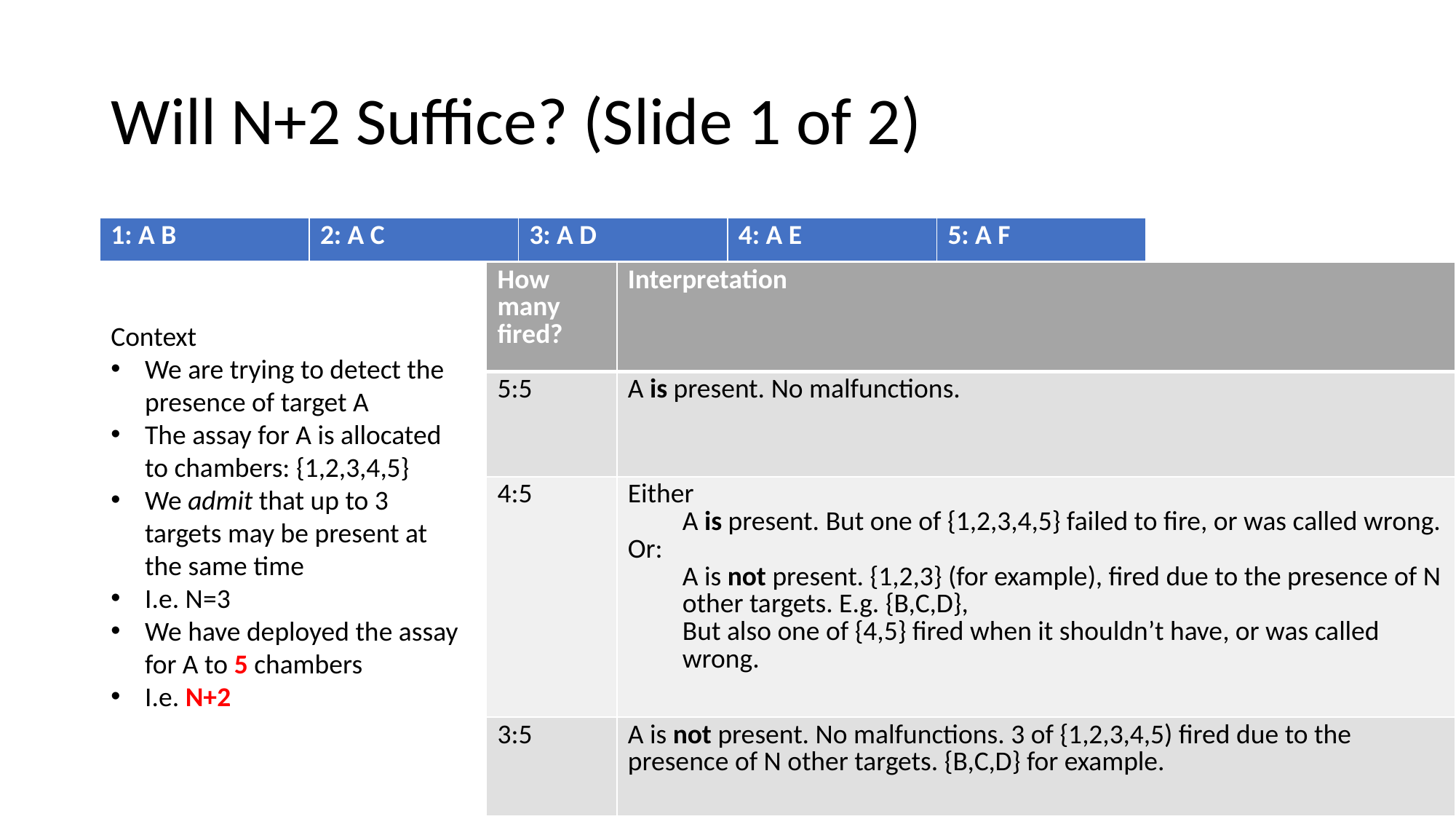

# Will N+2 Suffice? (Slide 1 of 2)
| 1: A B | 2: A C | 3: A D | 4: A E | 5: A F |
| --- | --- | --- | --- | --- |
| How many fired? | Interpretation |
| --- | --- |
| 5:5 | A is present. No malfunctions. |
| 4:5 | Either A is present. But one of {1,2,3,4,5} failed to fire, or was called wrong. Or: A is not present. {1,2,3} (for example), fired due to the presence of N other targets. E.g. {B,C,D}, But also one of {4,5} fired when it shouldn’t have, or was called wrong. |
| 3:5 | A is not present. No malfunctions. 3 of {1,2,3,4,5) fired due to the presence of N other targets. {B,C,D} for example. |
Context
We are trying to detect the presence of target A
The assay for A is allocated to chambers: {1,2,3,4,5}
We admit that up to 3 targets may be present at the same time
I.e. N=3
We have deployed the assay for A to 5 chambers
I.e. N+2